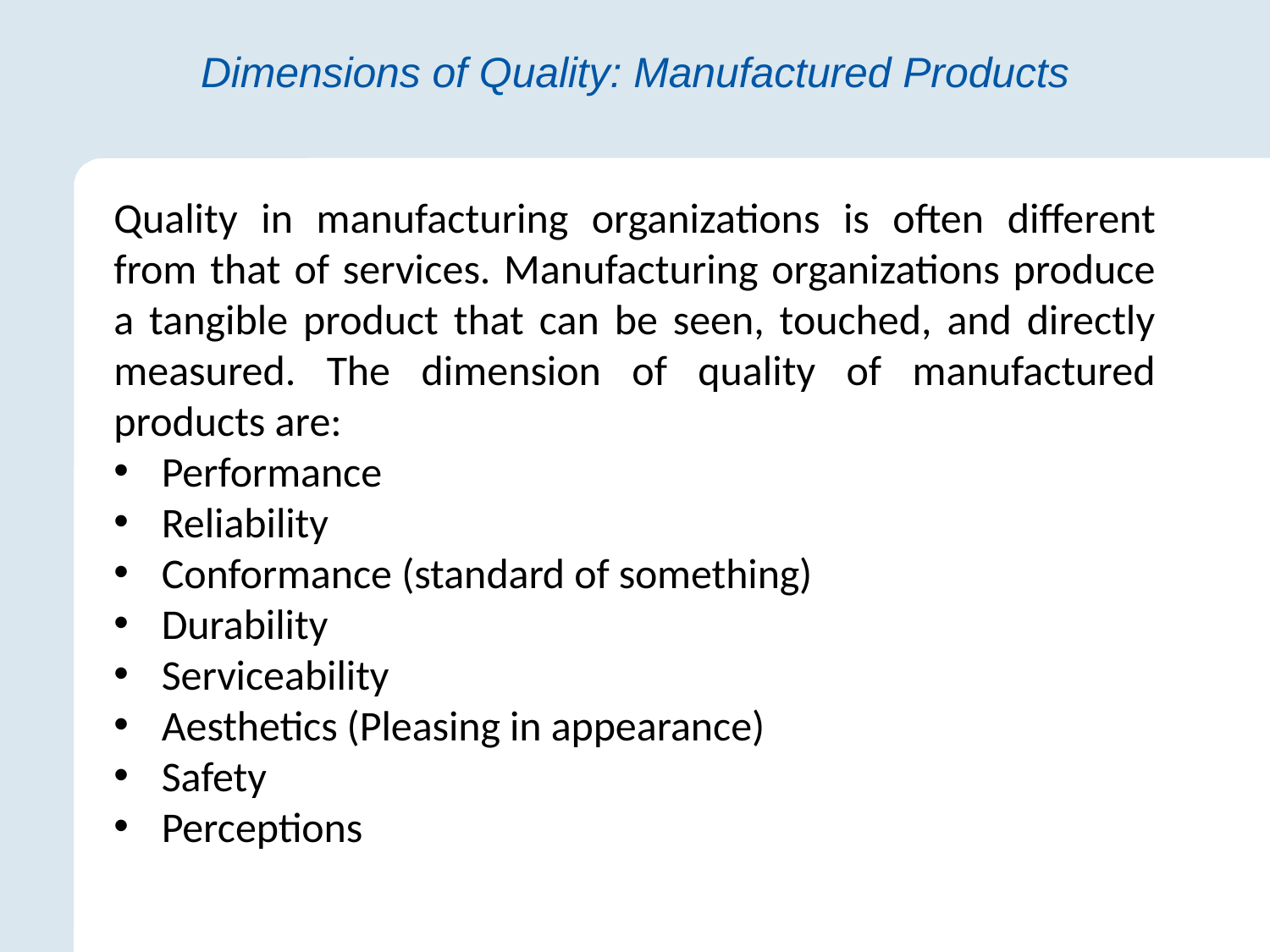

# Dimensions of Quality: Manufactured Products
Quality in manufacturing organizations is often different from that of services. Manufacturing organizations produce a tangible product that can be seen, touched, and directly measured. The dimension of quality of manufactured products are:
Performance
Reliability
Conformance (standard of something)
Durability
Serviceability
Aesthetics (Pleasing in appearance)
Safety
Perceptions